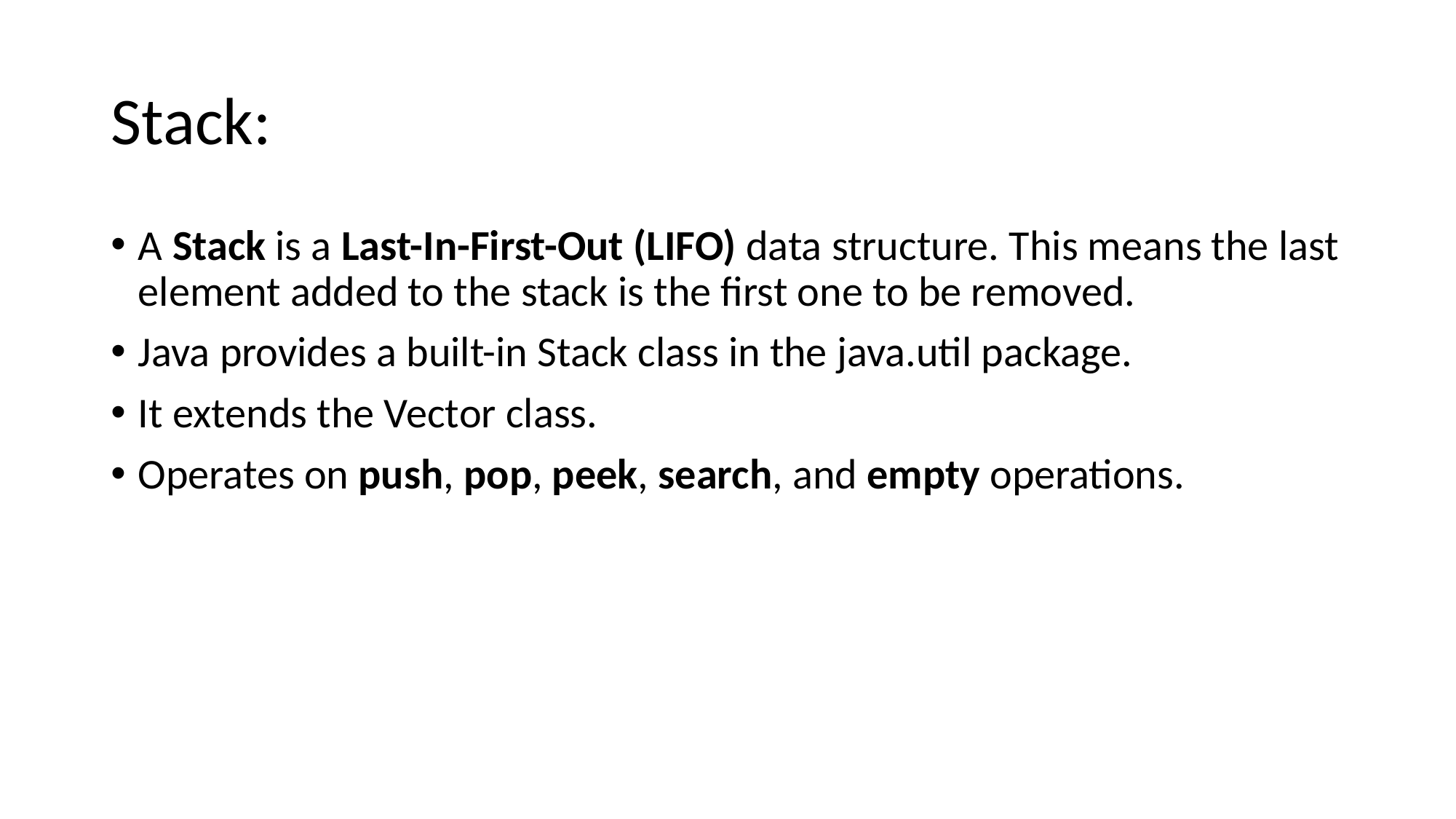

# Stack:
A Stack is a Last-In-First-Out (LIFO) data structure. This means the last element added to the stack is the first one to be removed.
Java provides a built-in Stack class in the java.util package.
It extends the Vector class.
Operates on push, pop, peek, search, and empty operations.